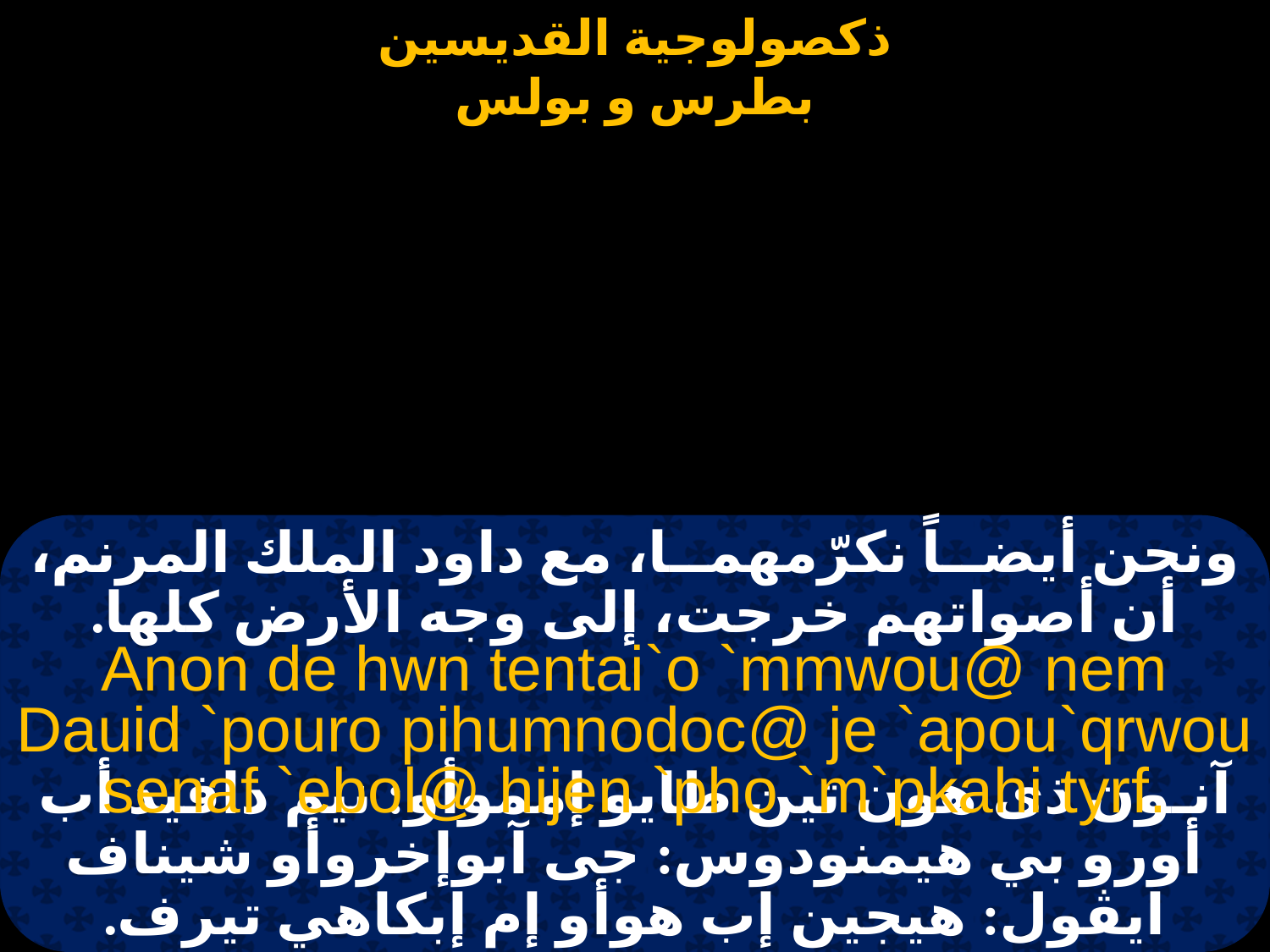

#
ونحن أيضــاً نكرّمهمــا، مع داود الملك المرنم، أن أصواتهم خرجت، إلى وجه الأرض كلها.
Anon de hwn tentai`o `mmwou@ nem Dauid `pouro pihumnodoc@ je `apou`qrwou senaf `ebol@ hijen `pho `m`pkahi tyrf.
آنـون ذى هون تين طايو إمموأو: نيم دافيد أب أورو بي هيمنودوس: جى آبوإخروأو شيناف ايڤول: هيجين إب هوأو إم إبكاهي تيرف.